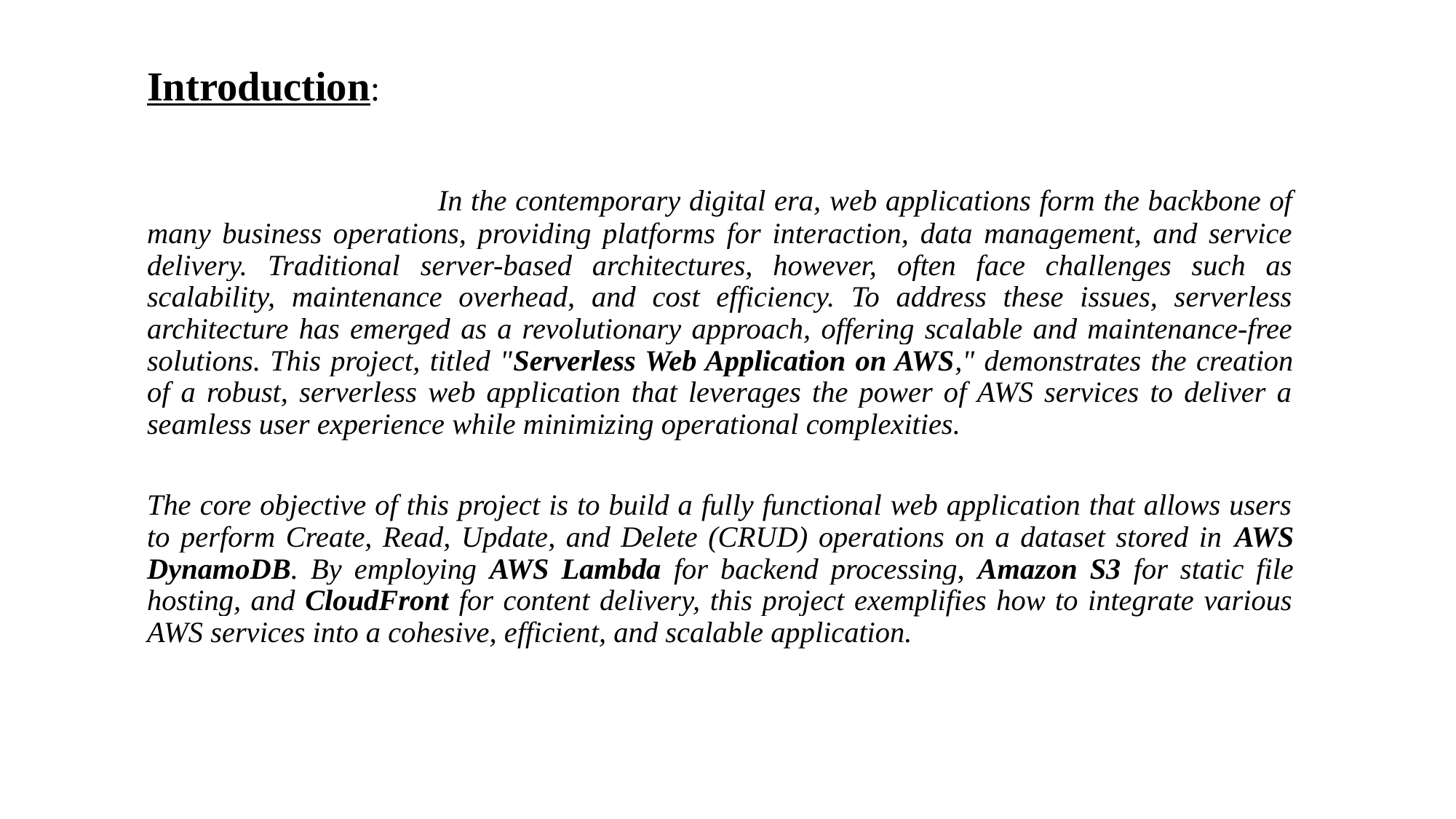

Introduction:

                             In the contemporary digital era, web applications form the backbone of many business operations, providing platforms for interaction, data management, and service delivery. Traditional server-based architectures, however, often face challenges such as scalability, maintenance overhead, and cost efficiency. To address these issues, serverless architecture has emerged as a revolutionary approach, offering scalable and maintenance-free solutions. This project, titled "Serverless Web Application on AWS," demonstrates the creation of a robust, serverless web application that leverages the power of AWS services to deliver a seamless user experience while minimizing operational complexities.

The core objective of this project is to build a fully functional web application that allows users to perform Create, Read, Update, and Delete (CRUD) operations on a dataset stored in AWS DynamoDB. By employing AWS Lambda for backend processing, Amazon S3 for static file hosting, and CloudFront for content delivery, this project exemplifies how to integrate various AWS services into a cohesive, efficient, and scalable application.